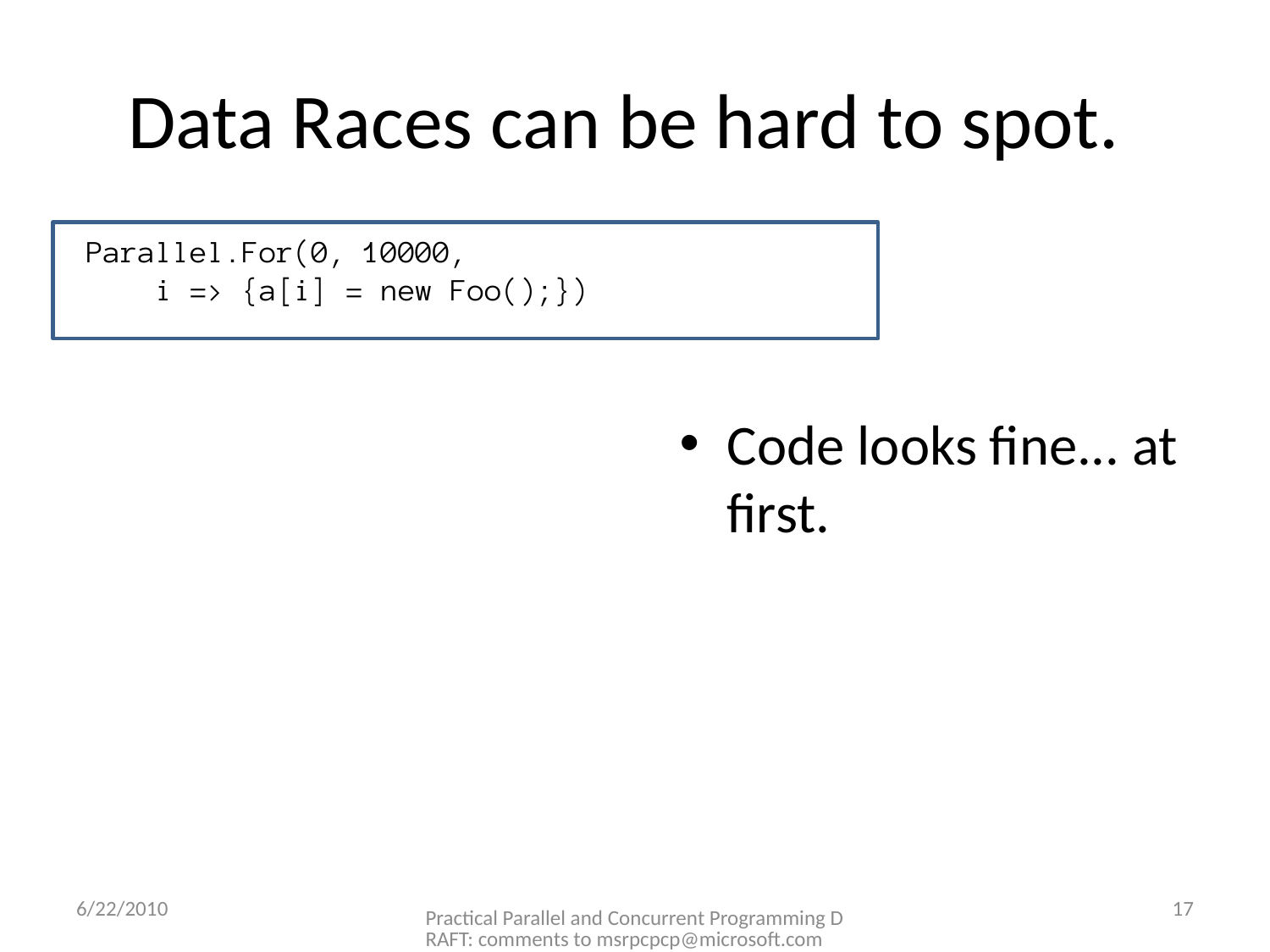

# Data Races can be hard to spot.

Parallel.For(0, 10000,
    i => {a[i] = new Foo();})
Code looks fine... at first.
6/22/2010
Practical Parallel and Concurrent Programming DRAFT: comments to msrpcpcp@microsoft.com
17